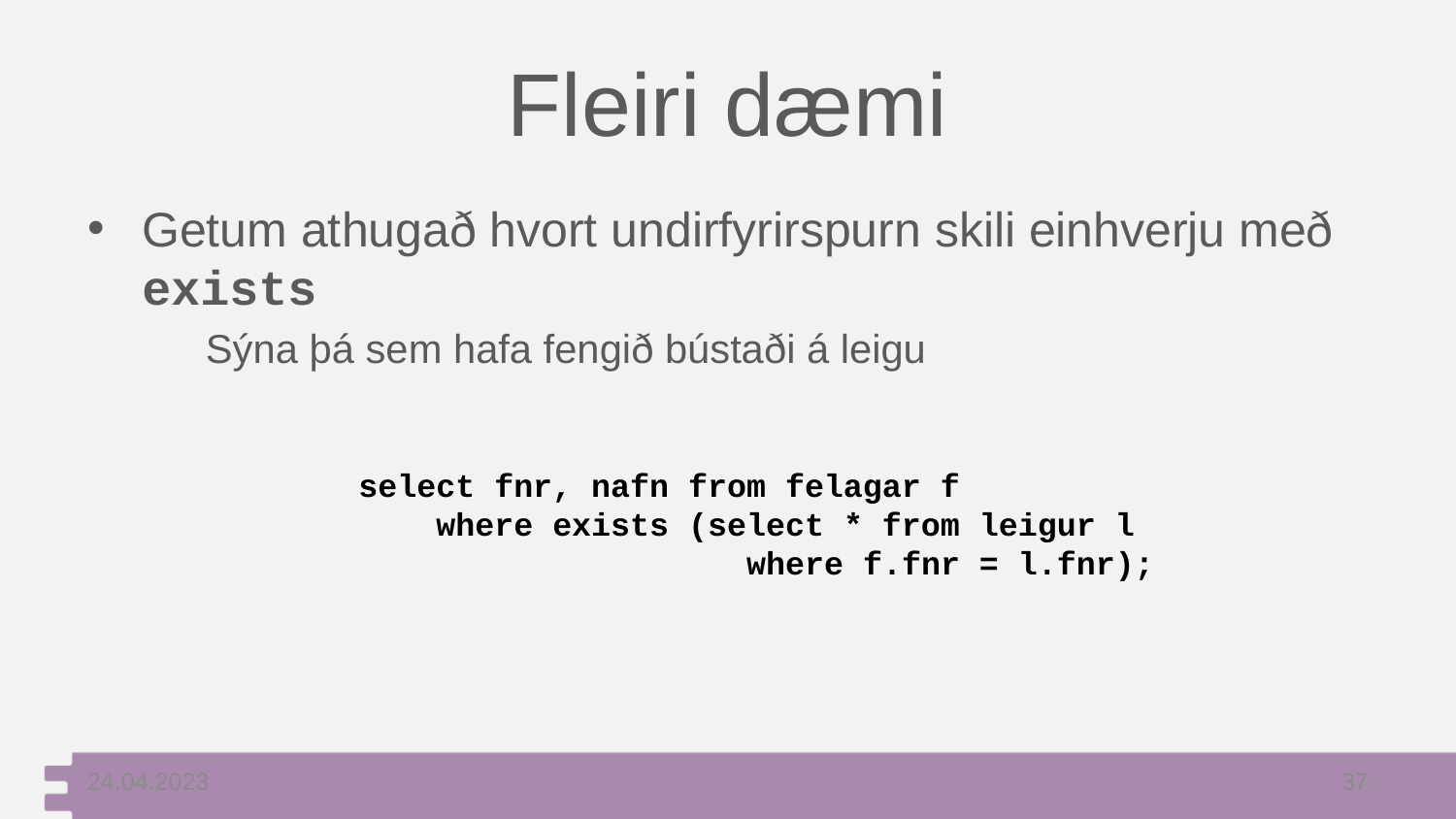

# Fleiri dæmi
Getum athugað hvort undirfyrirspurn skili einhverju með exists
	Sýna þá sem hafa fengið bústaði á leigu
select fnr, nafn from felagar f
    where exists (select * from leigur l
                    where f.fnr = l.fnr);
24.04.2023
37